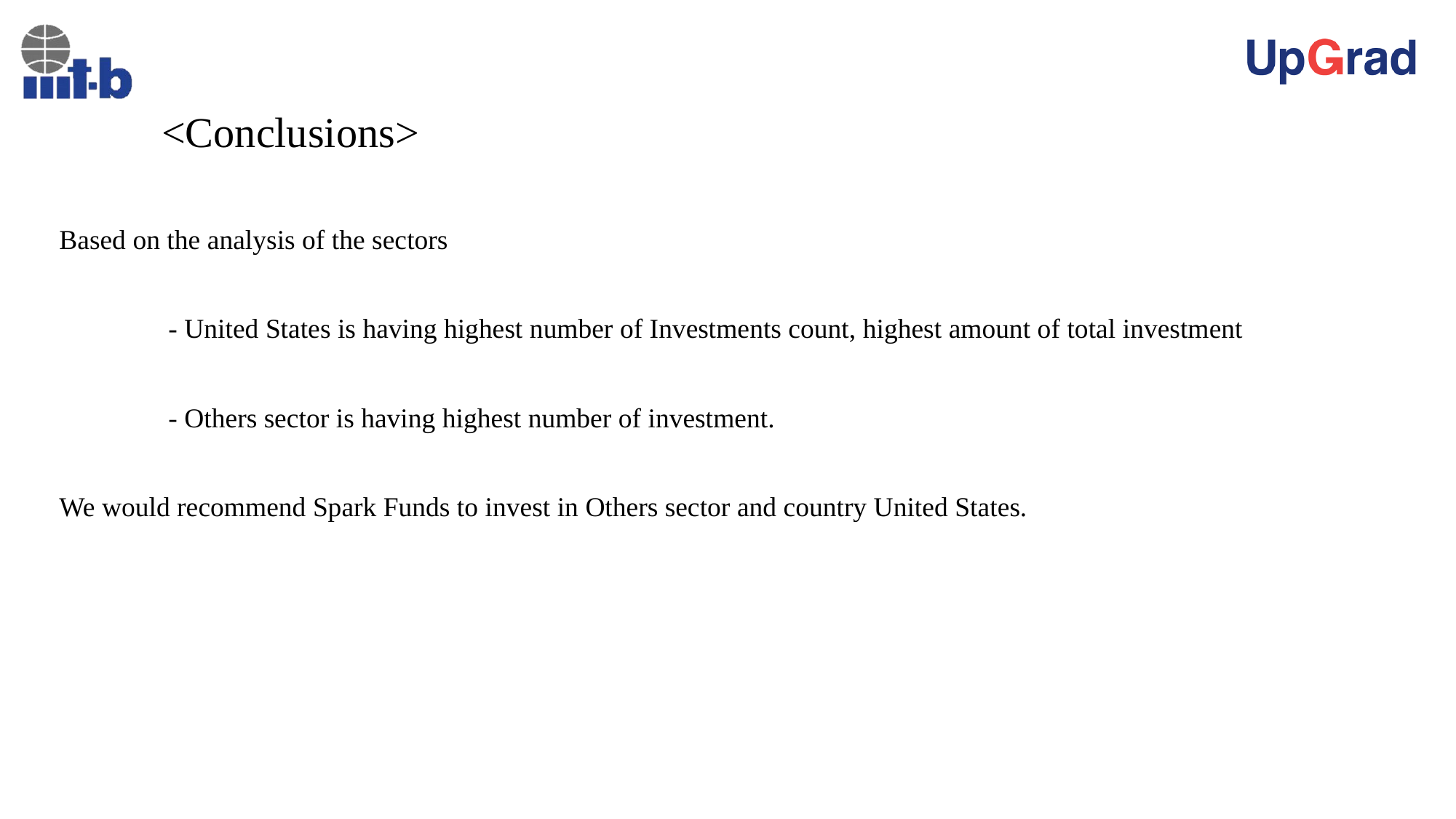

# <Conclusions>
Based on the analysis of the sectors

	- United States is having highest number of Investments count, highest amount of total investment

	- Others sector is having highest number of investment.

We would recommend Spark Funds to invest in Others sector and country United States.